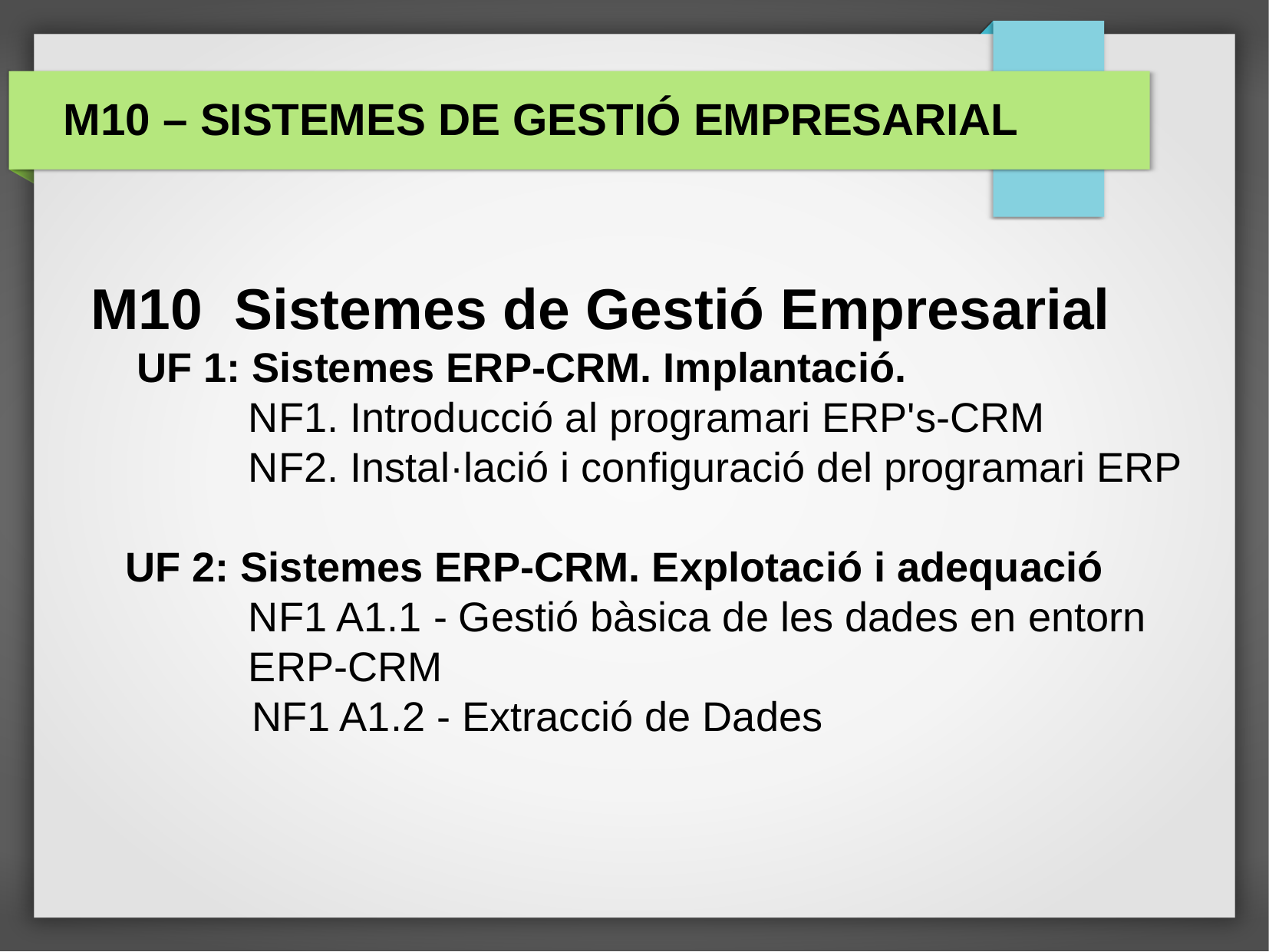

M10 – Sistemes de Gestió EmpresariaL
M10  Sistemes de Gestió Empresarial
    UF 1: Sistemes ERP-CRM. Implantació.
 	NF1. Introducció al programari ERP's-CRM
   	NF2. Instal·lació i configuració del programari ERP

   UF 2: Sistemes ERP-CRM. Explotació i adequació
	NF1 A1.1 - Gestió bàsica de les dades en entorn ERP-CRM
              NF1 A1.2 - Extracció de Dades